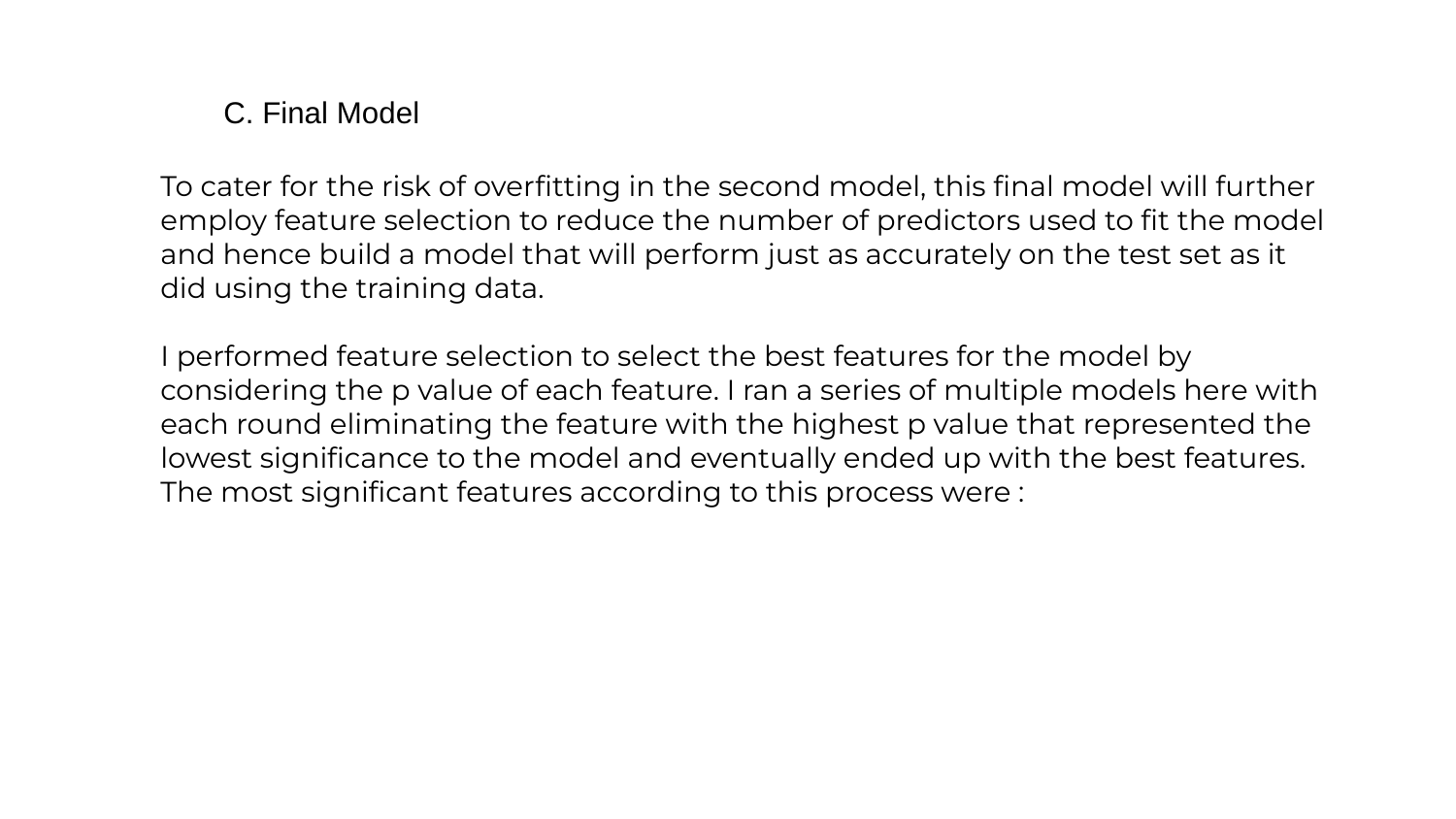

C. Final Model
To cater for the risk of overfitting in the second model, this final model will further employ feature selection to reduce the number of predictors used to fit the model and hence build a model that will perform just as accurately on the test set as it did using the training data.

I performed feature selection to select the best features for the model by considering the p value of each feature. I ran a series of multiple models here with each round eliminating the feature with the highest p value that represented the lowest significance to the model and eventually ended up with the best features.
The most significant features according to this process were :